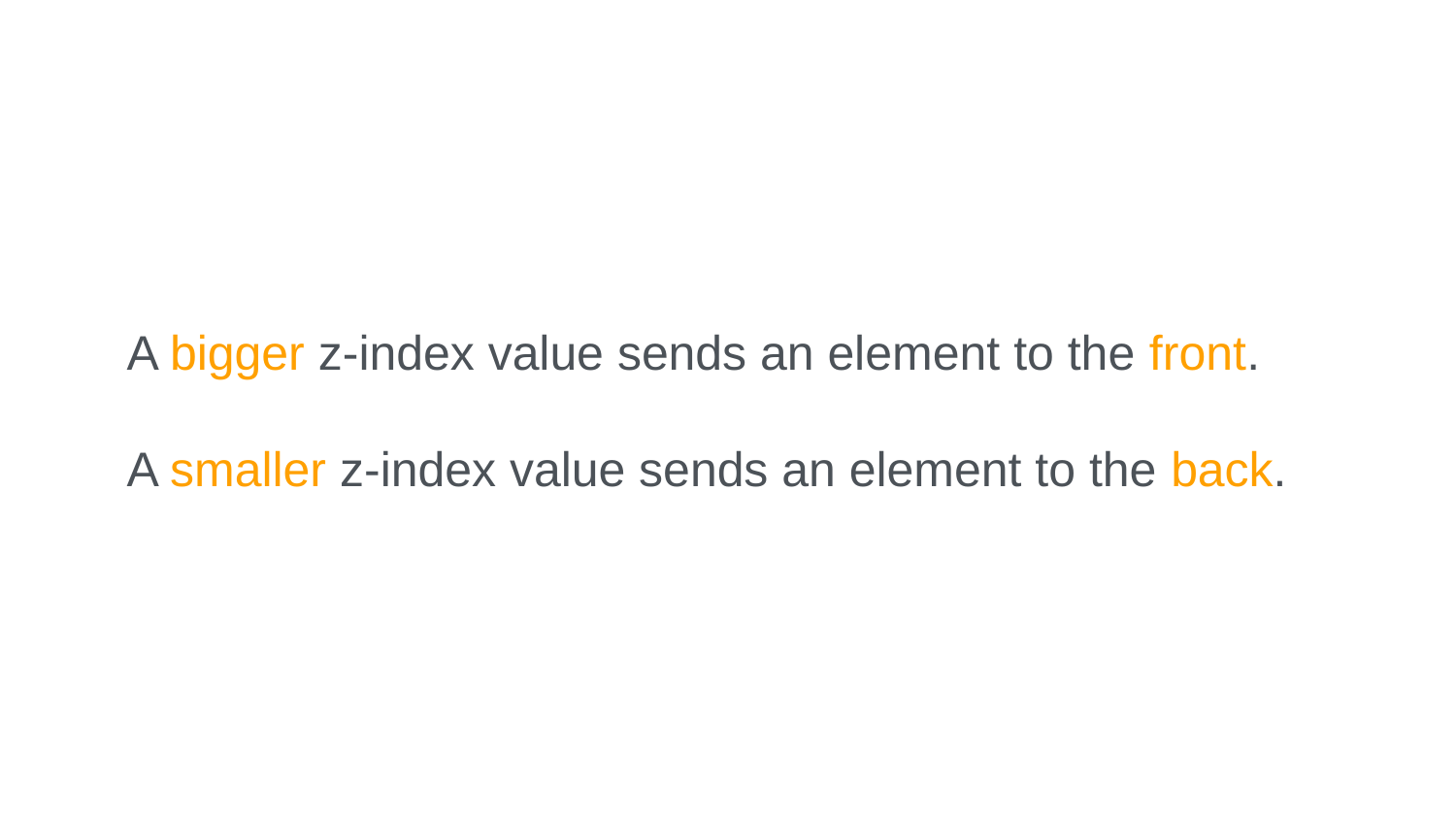

A bigger z-index value sends an element to the front.

A smaller z-index value sends an element to the back.